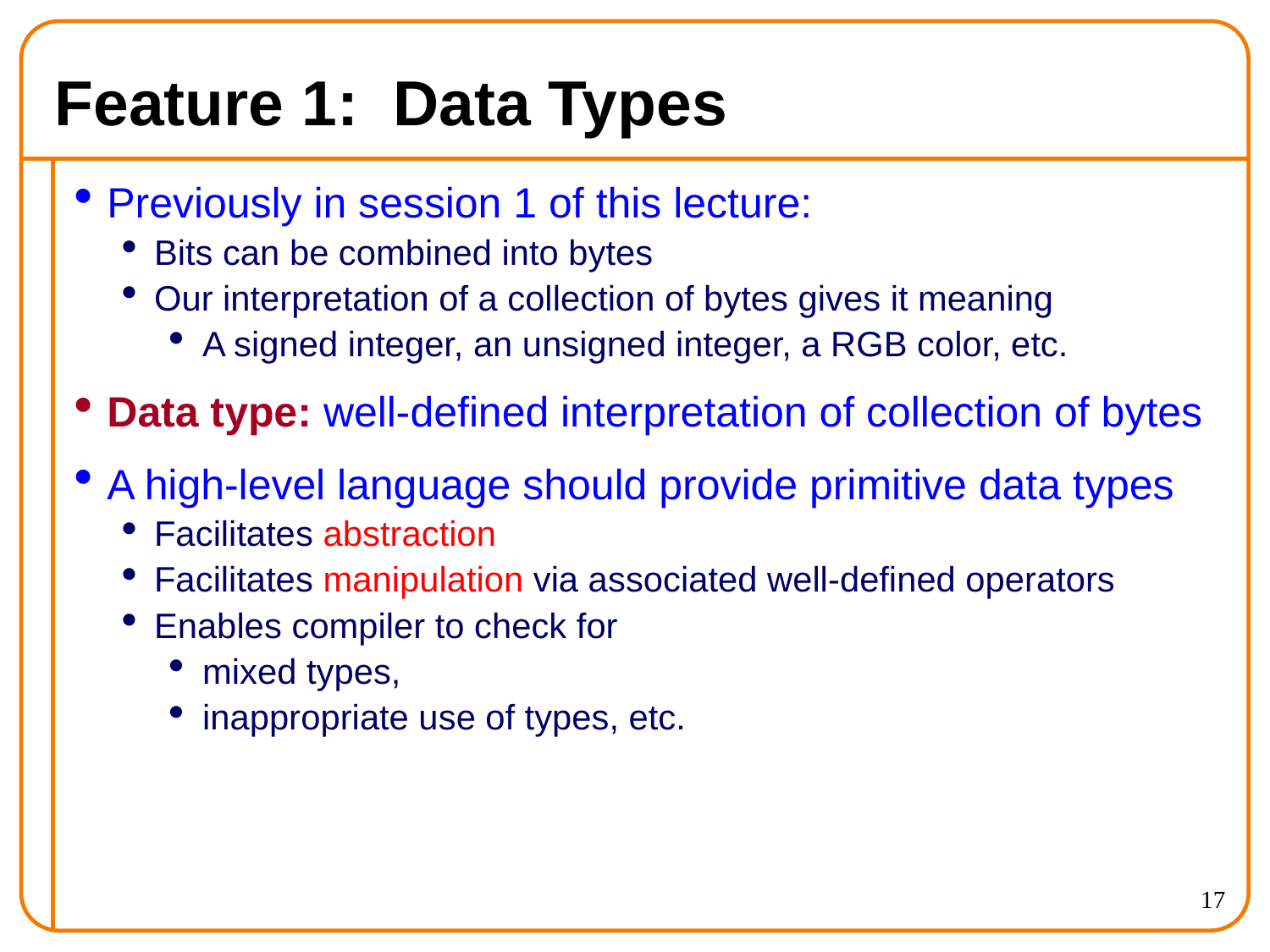

Feature 1:  Data Types
Previously in session 1 of this lecture:
Bits can be combined into bytes
Our interpretation of a collection of bytes gives it meaning
A signed integer, an unsigned integer, a RGB color, etc.
Data type: well-defined interpretation of collection of bytes
A high-level language should provide primitive data types
Facilitates abstraction
Facilitates manipulation via associated well-defined operators
Enables compiler to check for
mixed types,
inappropriate use of types, etc.
17